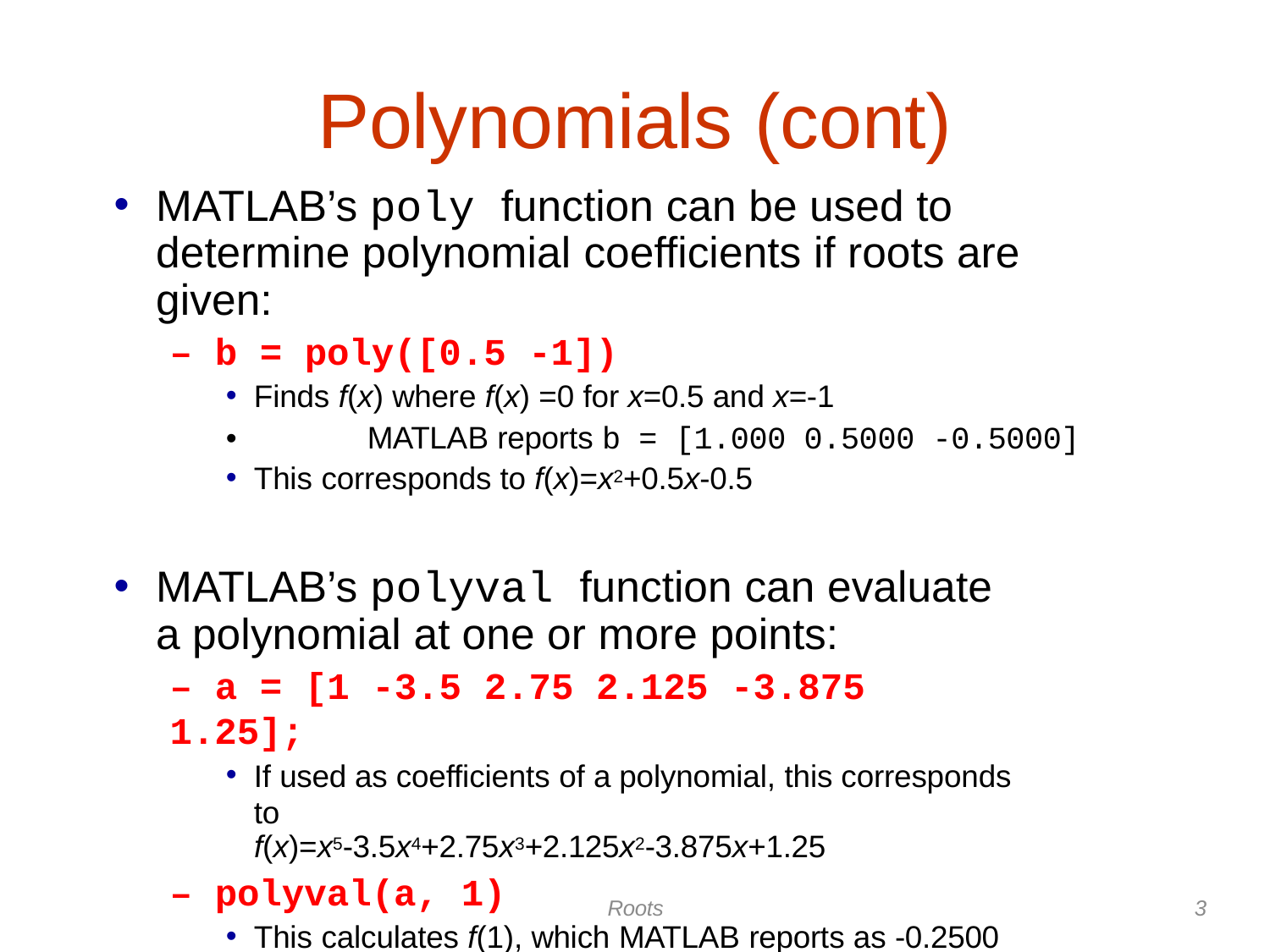

# Polynomials (cont)
MATLAB’s poly function can be used to determine polynomial coefficients if roots are given:
– b = poly([0.5 -1])
Finds f(x) where f(x) =0 for x=0.5 and x=-1
•	MATLAB reports b = [1.000 0.5000 -0.5000]
This corresponds to f(x)=x2+0.5x-0.5

MATLAB’s polyval function can evaluate a polynomial at one or more points:
– a = [1 -3.5 2.75 2.125 -3.875 1.25];
If used as coefficients of a polynomial, this corresponds to
f(x)=x5-3.5x4+2.75x3+2.125x2-3.875x+1.25
– polyval(a, 1)
This calculates f(1), which MATLAB reports as -0.2500
Roots
3